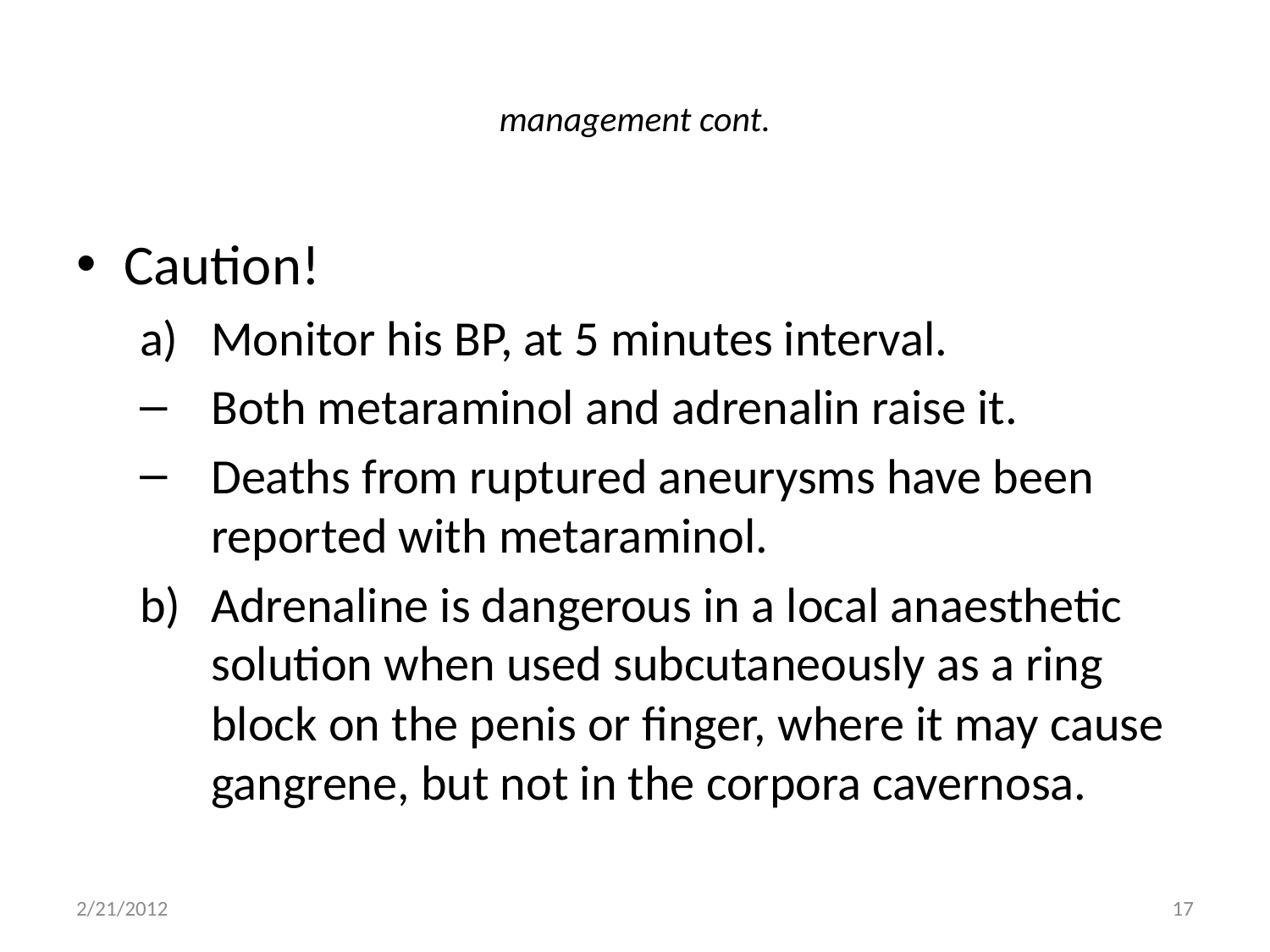

# management cont.
Caution!
Monitor his BP, at 5 minutes interval.
Both metaraminol and adrenalin raise it.
Deaths from ruptured aneurysms have been reported with metaraminol.
Adrenaline is dangerous in a local anaesthetic solution when used subcutaneously as a ring block on the penis or finger, where it may cause gangrene, but not in the corpora cavernosa.
2/21/2012
17